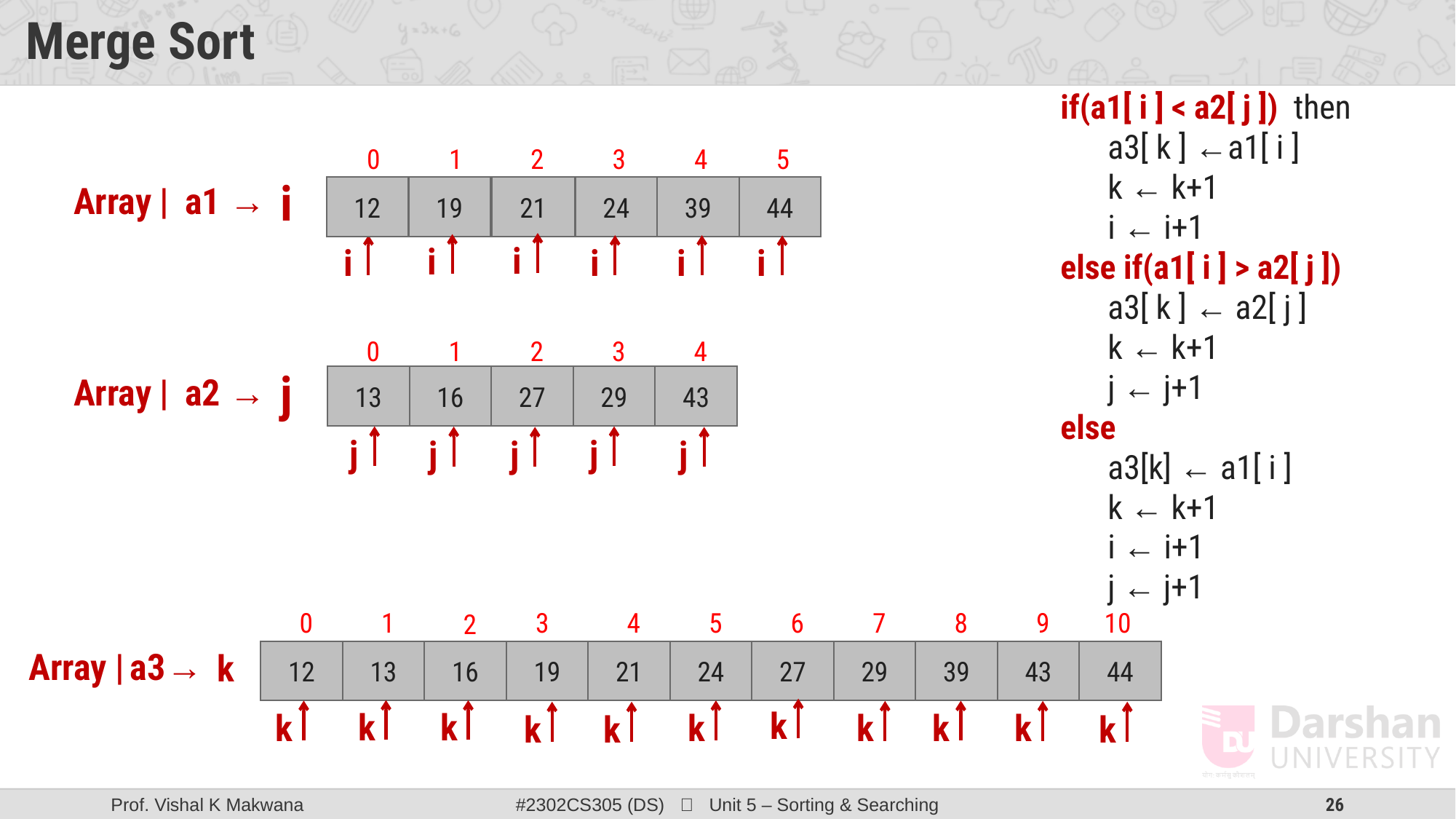

# Merge Sort
if(a1[ i ] < a2[ j ])  then
a3[ k ] ←a1[ i ]
k ← k+1
i ← i+1
else if(a1[ i ] > a2[ j ])
a3[ k ] ← a2[ j ]
k ← k+1
j ← j+1
else
a3[k] ← a1[ i ]
k ← k+1
i ← i+1
j ← j+1
0
1
2
3
4
5
i
Array |
a1
→
12
12
19
19
21
21
24
24
39
39
44
44
i
i
i
i
i
i
0
1
2
3
4
j
Array |
a2
→
13
13
16
16
27
27
29
29
43
43
j
j
j
j
j
0
1
3
4
5
6
7
8
9
10
2
Array |
a3
→
k
12
13
16
19
21
24
27
29
39
43
44
k
k
k
k
k
k
k
k
k
k
k